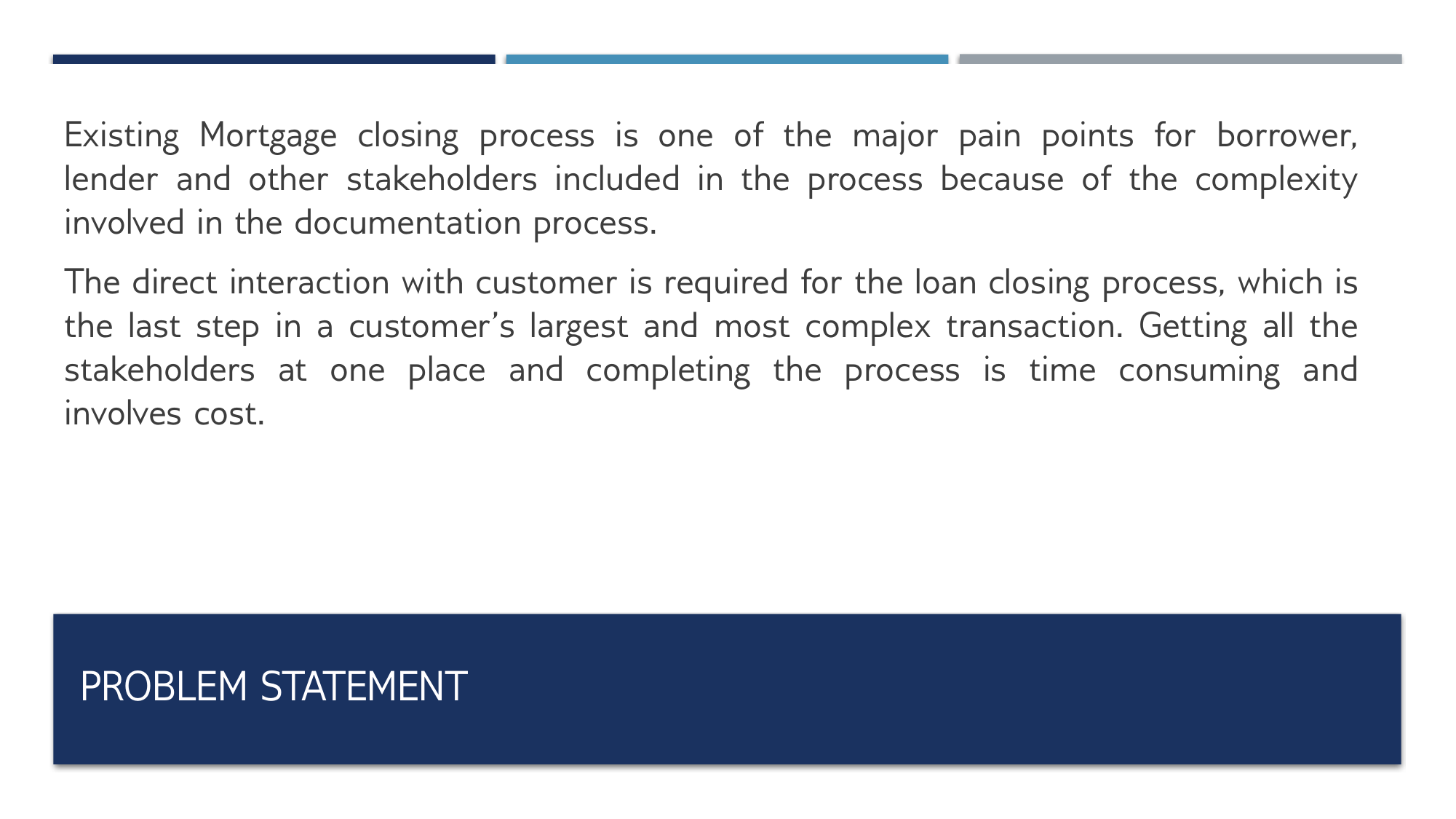

Existing Mortgage closing process is one of the major pain points for borrower, lender and other stakeholders included in the process because of the complexity involved in the documentation process.
The direct interaction with customer is required for the loan closing process, which is the last step in a customer’s largest and most complex transaction. Getting all the stakeholders at one place and completing the process is time consuming and involves cost.

# Problem statement